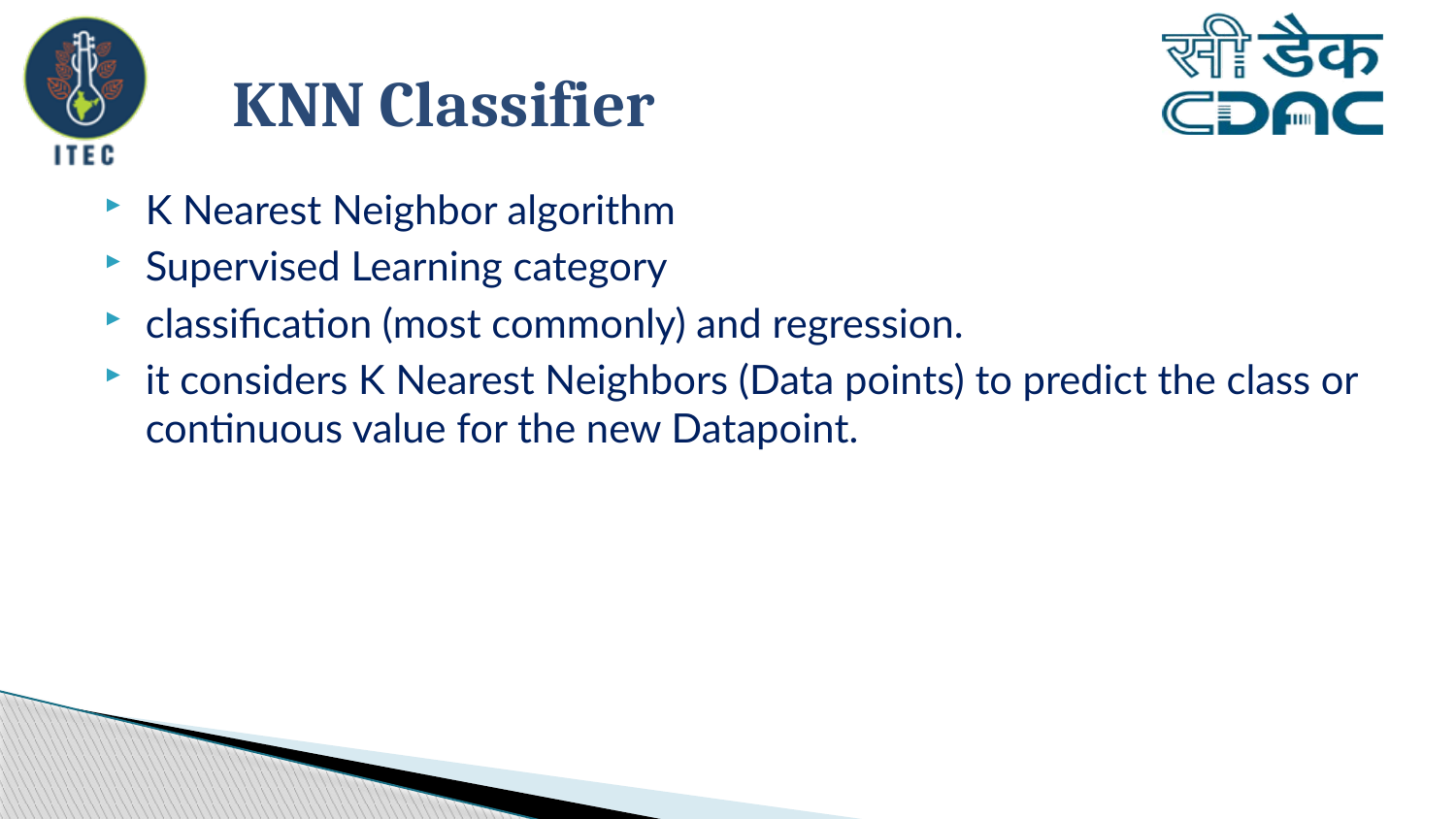

# KNN	Classifier
K Nearest Neighbor algorithm
Supervised Learning category
classification (most commonly) and regression.
it considers K Nearest Neighbors (Data points) to predict the class or continuous value for the new Datapoint.